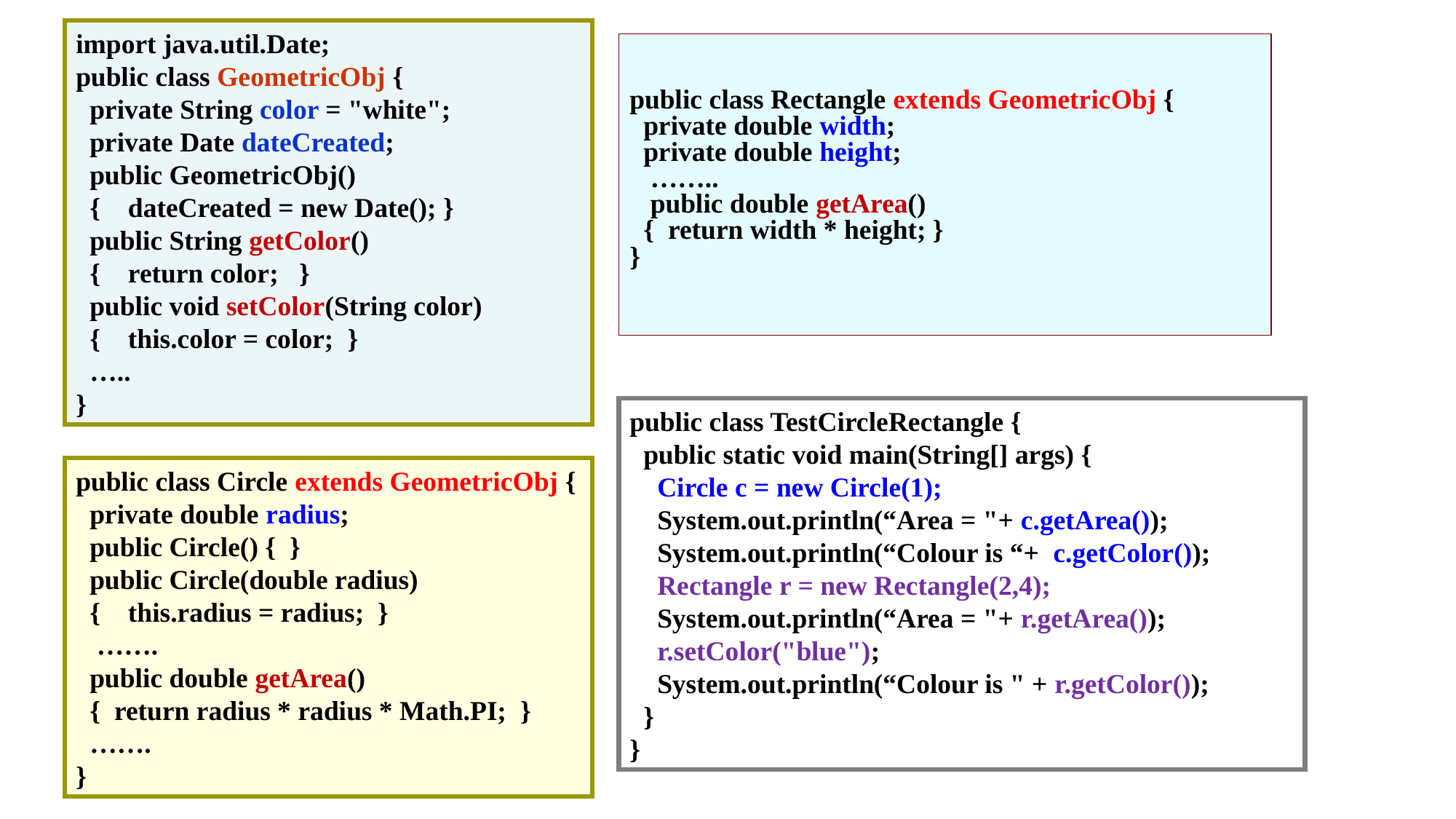

import java.util.Date;
public class GeometricObj {
  private String color = "white";
  private Date dateCreated;
  public GeometricObj()
  {    dateCreated = new Date(); }
  public String getColor()
  {    return color;   }
  public void setColor(String color)
  {    this.color = color;  }
  …..
}
# public class Rectangle extends GeometricObj { private double width; private double height; …….. public double getArea() {  return width * height; } }
public class TestCircleRectangle {
  public static void main(String[] args) {
    Circle c = new Circle(1);
    System.out.println(“Area = "+ c.getArea());
    System.out.println(“Colour is “+  c.getColor());
    Rectangle r = new Rectangle(2,4);
    System.out.println(“Area = "+ r.getArea());
    r.setColor("blue");
    System.out.println(“Colour is " + r.getColor());
  }
}
public class Circle extends GeometricObj {
  private double radius;
  public Circle() {  }
  public Circle(double radius)
  {    this.radius = radius;  }
   …….
  public double getArea()
  {  return radius * radius * Math.PI;  }
  …….
}
9-11